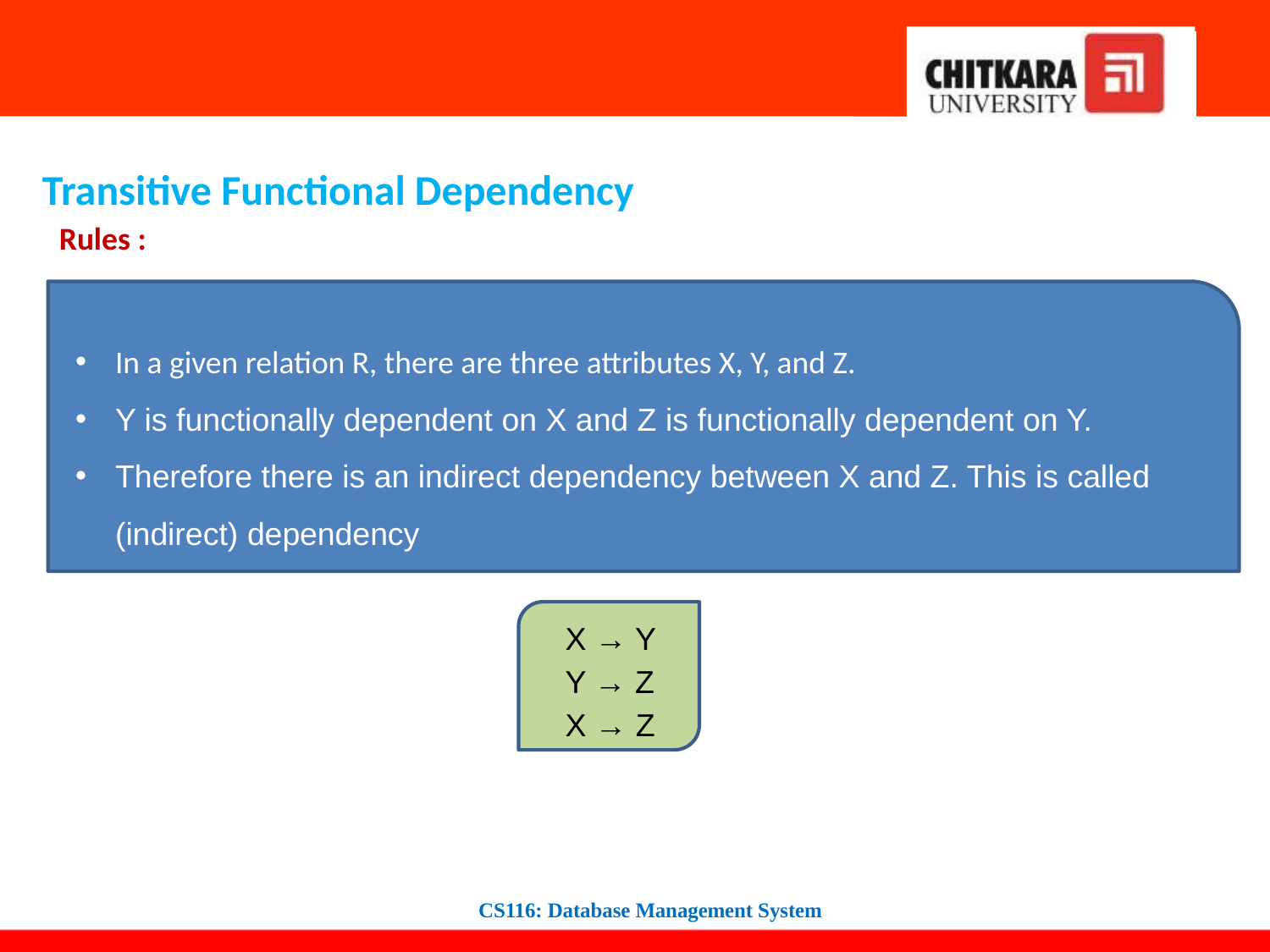

Transitive Functional Dependency
Rules :

In a given relation R, there are three attributes X, Y, and Z.
Y is functionally dependent on X and Z is functionally dependent on Y.
Therefore there is an indirect dependency between X and Z. This is called (indirect) dependency

X → Y
Y → Z
X → Z
CS116: Database Management System